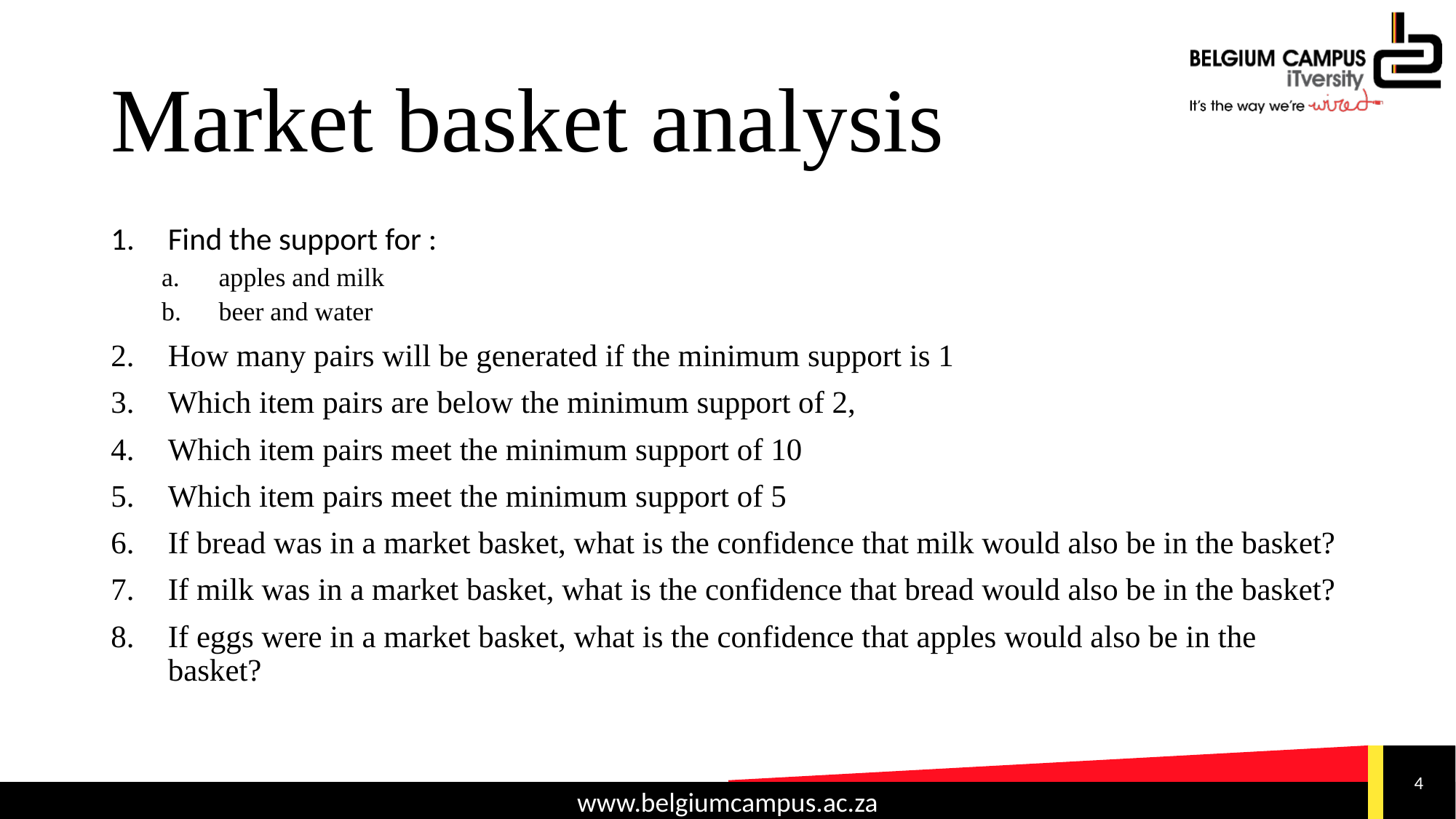

# Market basket analysis
Find the support for :
apples and milk
beer and water
How many pairs will be generated if the minimum support is 1
Which item pairs are below the minimum support of 2,
Which item pairs meet the minimum support of 10
Which item pairs meet the minimum support of 5
If bread was in a market basket, what is the confidence that milk would also be in the basket?
If milk was in a market basket, what is the confidence that bread would also be in the basket?
If eggs were in a market basket, what is the confidence that apples would also be in the basket?